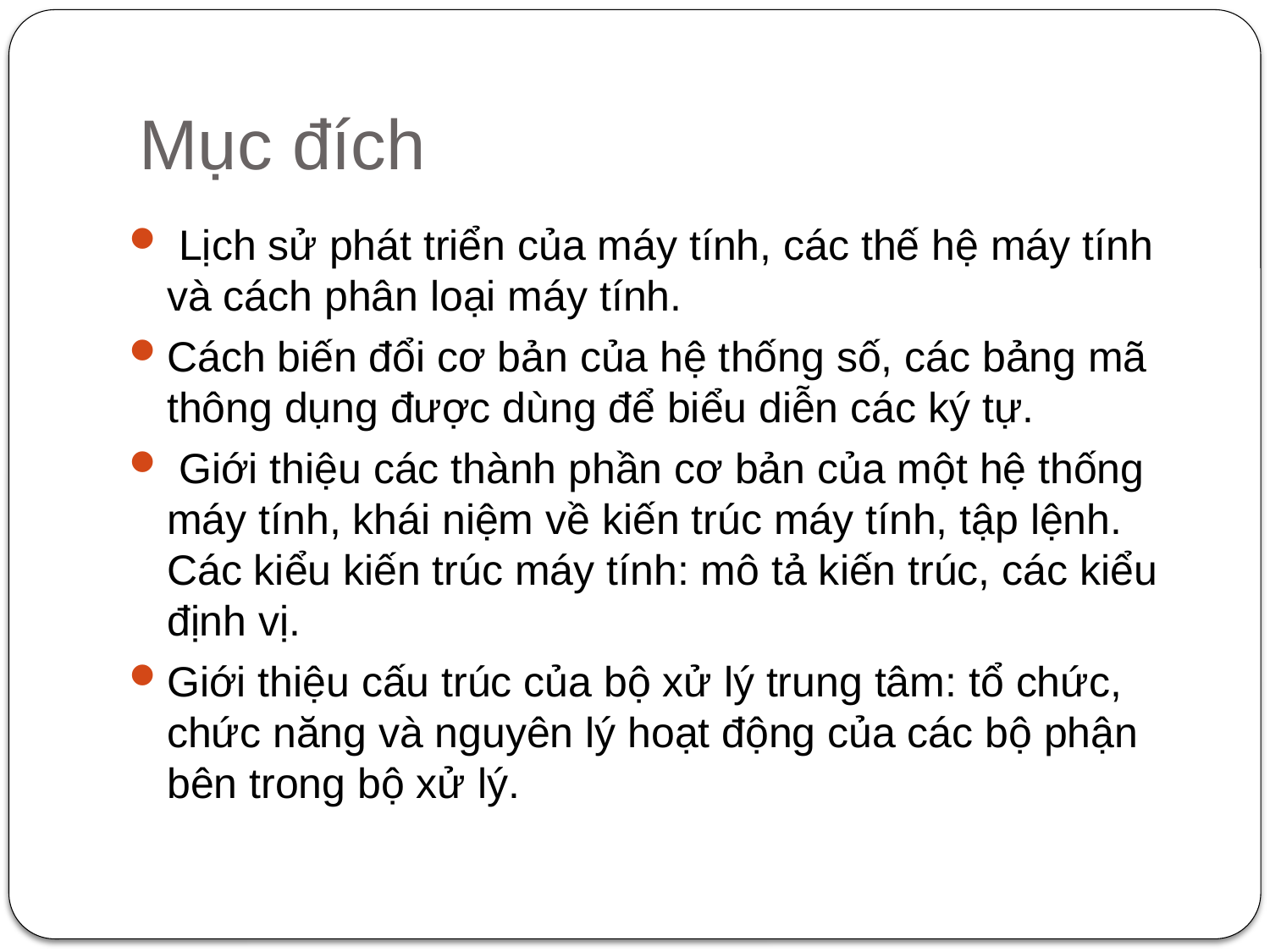

# Mục đích
 Lịch sử phát triển của máy tính, các thế hệ máy tính và cách phân loại máy tính.
Cách biến đổi cơ bản của hệ thống số, các bảng mã thông dụng được dùng để biểu diễn các ký tự.
 Giới thiệu các thành phần cơ bản của một hệ thống máy tính, khái niệm về kiến trúc máy tính, tập lệnh. Các kiểu kiến trúc máy tính: mô tả kiến trúc, các kiểu định vị.
Giới thiệu cấu trúc của bộ xử lý trung tâm: tổ chức, chức năng và nguyên lý hoạt động của các bộ phận bên trong bộ xử lý.